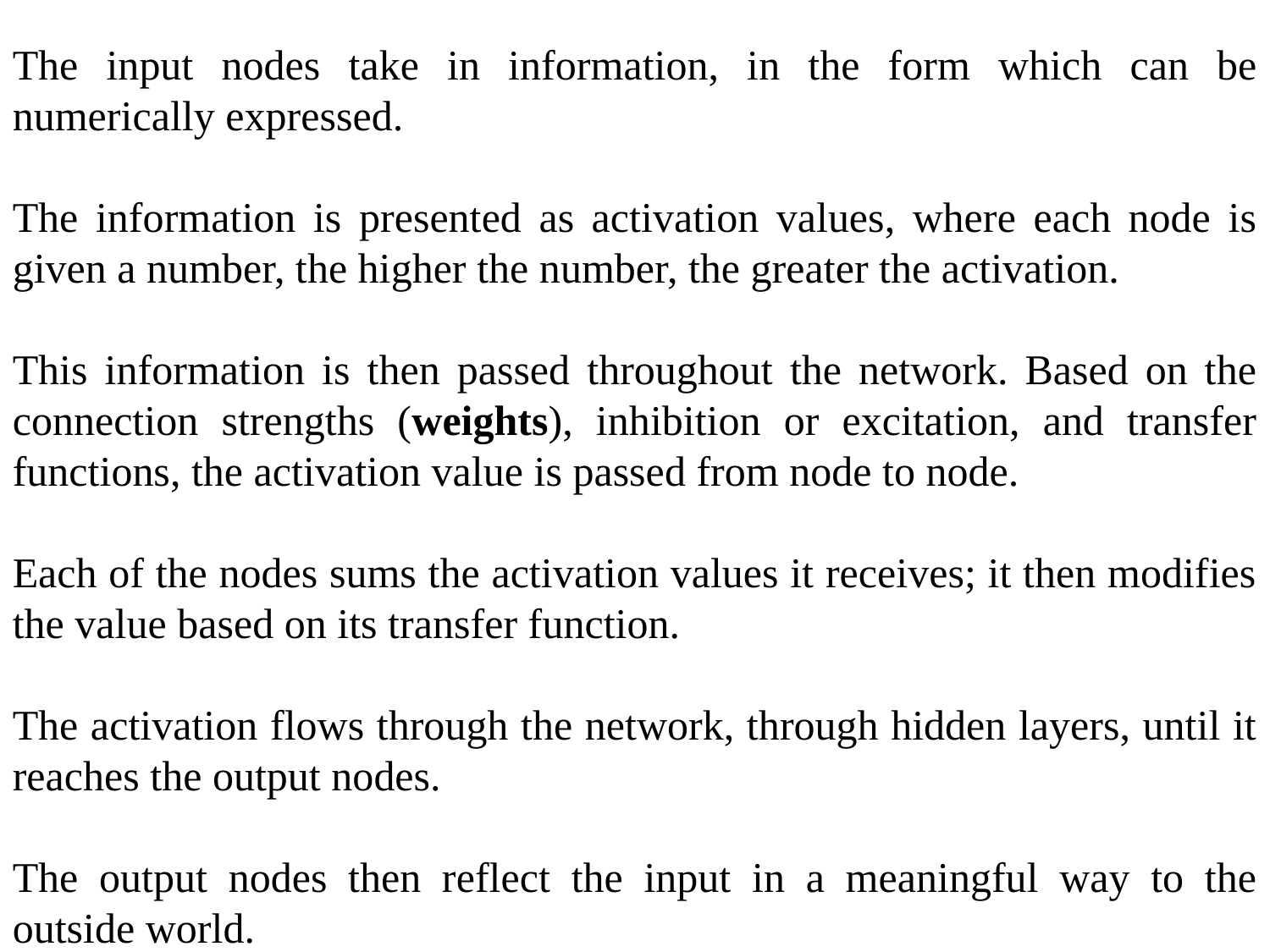

The input nodes take in information, in the form which can be numerically expressed.

The information is presented as activation values, where each node is given a number, the higher the number, the greater the activation.

This information is then passed throughout the network. Based on the connection strengths (weights), inhibition or excitation, and transfer functions, the activation value is passed from node to node.

Each of the nodes sums the activation values it receives; it then modifies the value based on its transfer function.

The activation flows through the network, through hidden layers, until it reaches the output nodes.

The output nodes then reflect the input in a meaningful way to the outside world.